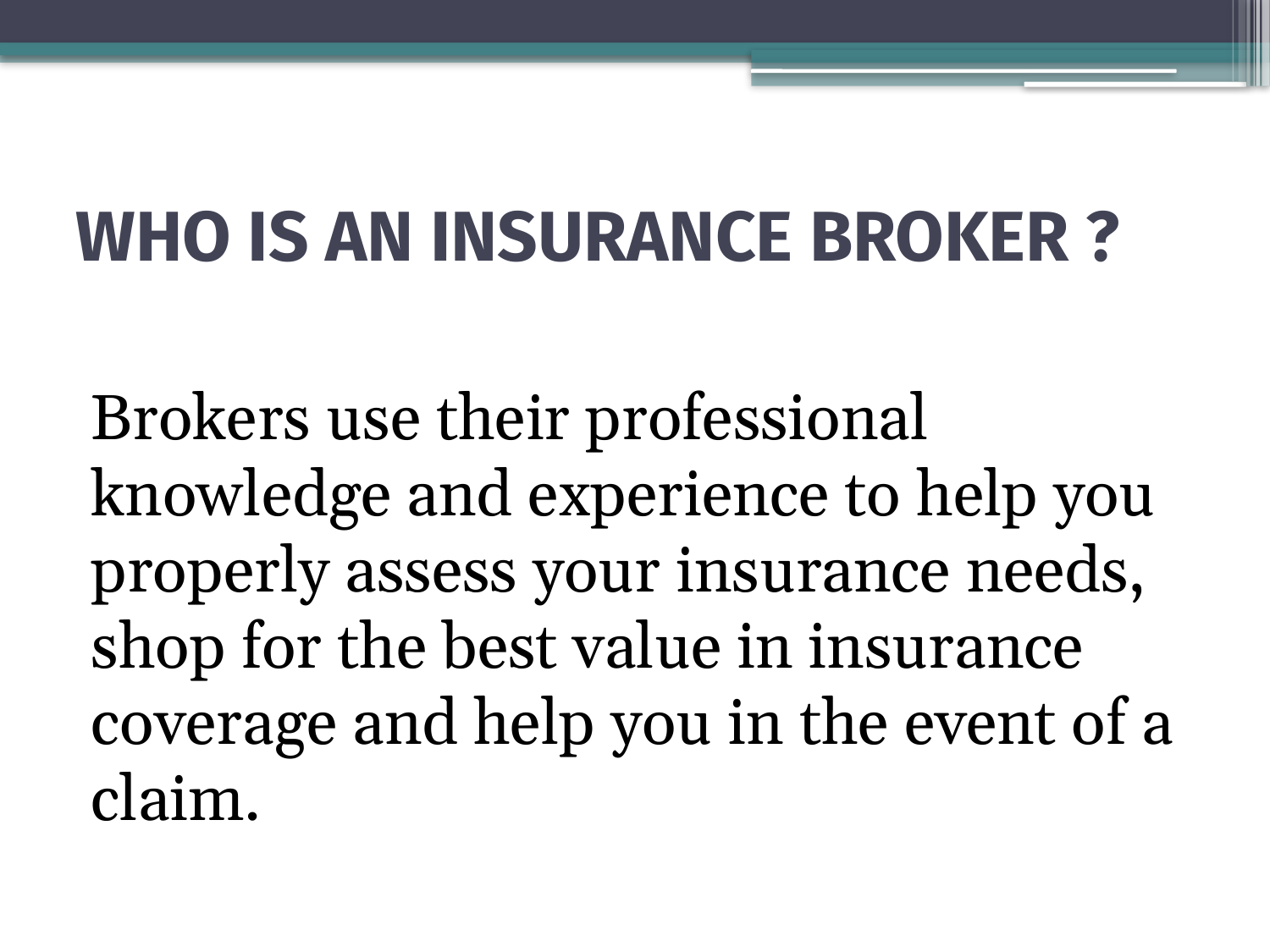

# WHO IS AN INSURANCE BROKER ?
Brokers use their professional knowledge and experience to help you properly assess your insurance needs, shop for the best value in insurance coverage and help you in the event of a claim.